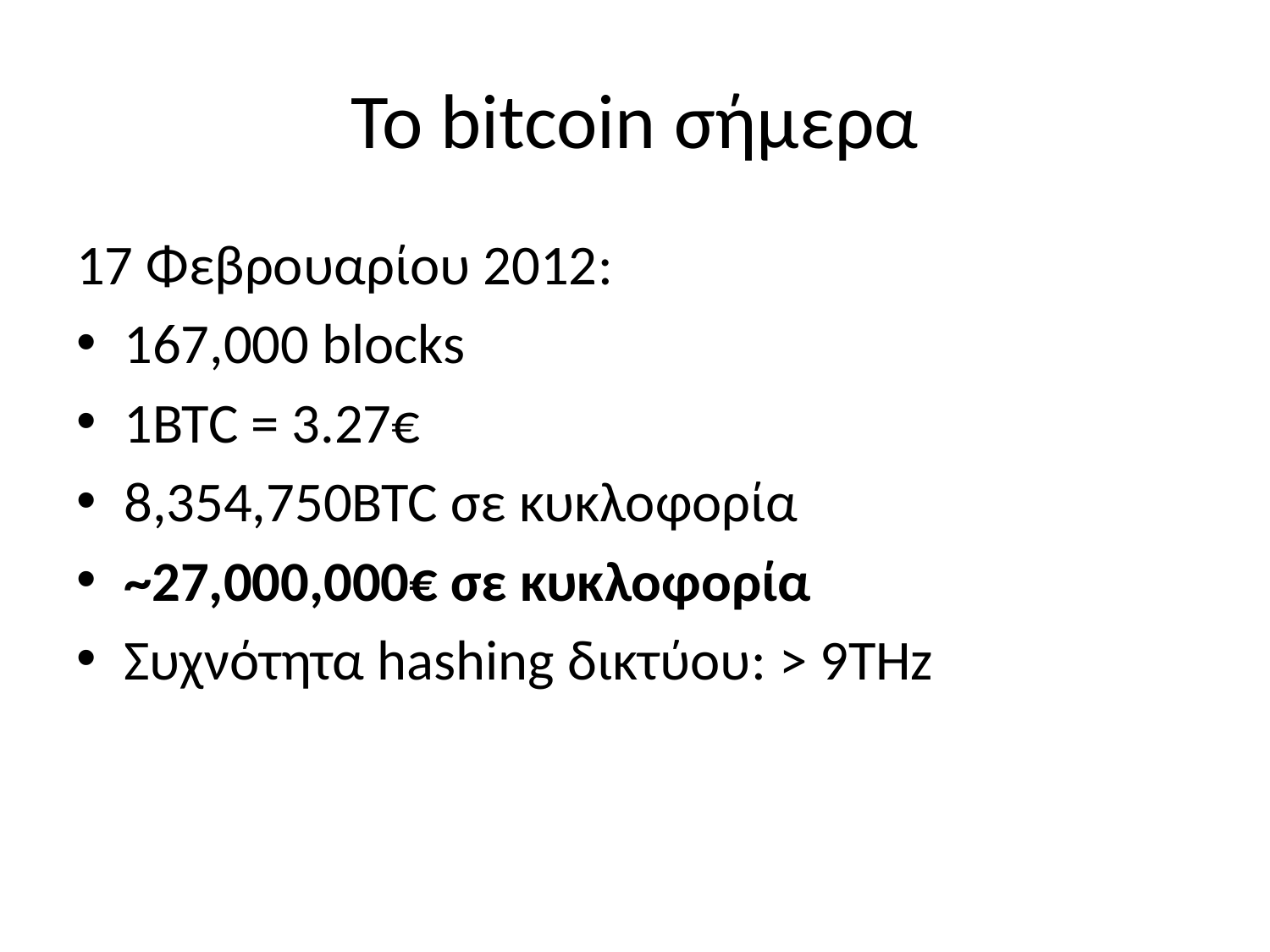

# Το bitcoin σήμερα
17 Φεβρουαρίου 2012:
167,000 blocks
1BTC = 3.27€
8,354,750BTC σε κυκλοφορία
~27,000,000€ σε κυκλοφορία
Συχνότητα hashing δικτύου: > 9THz